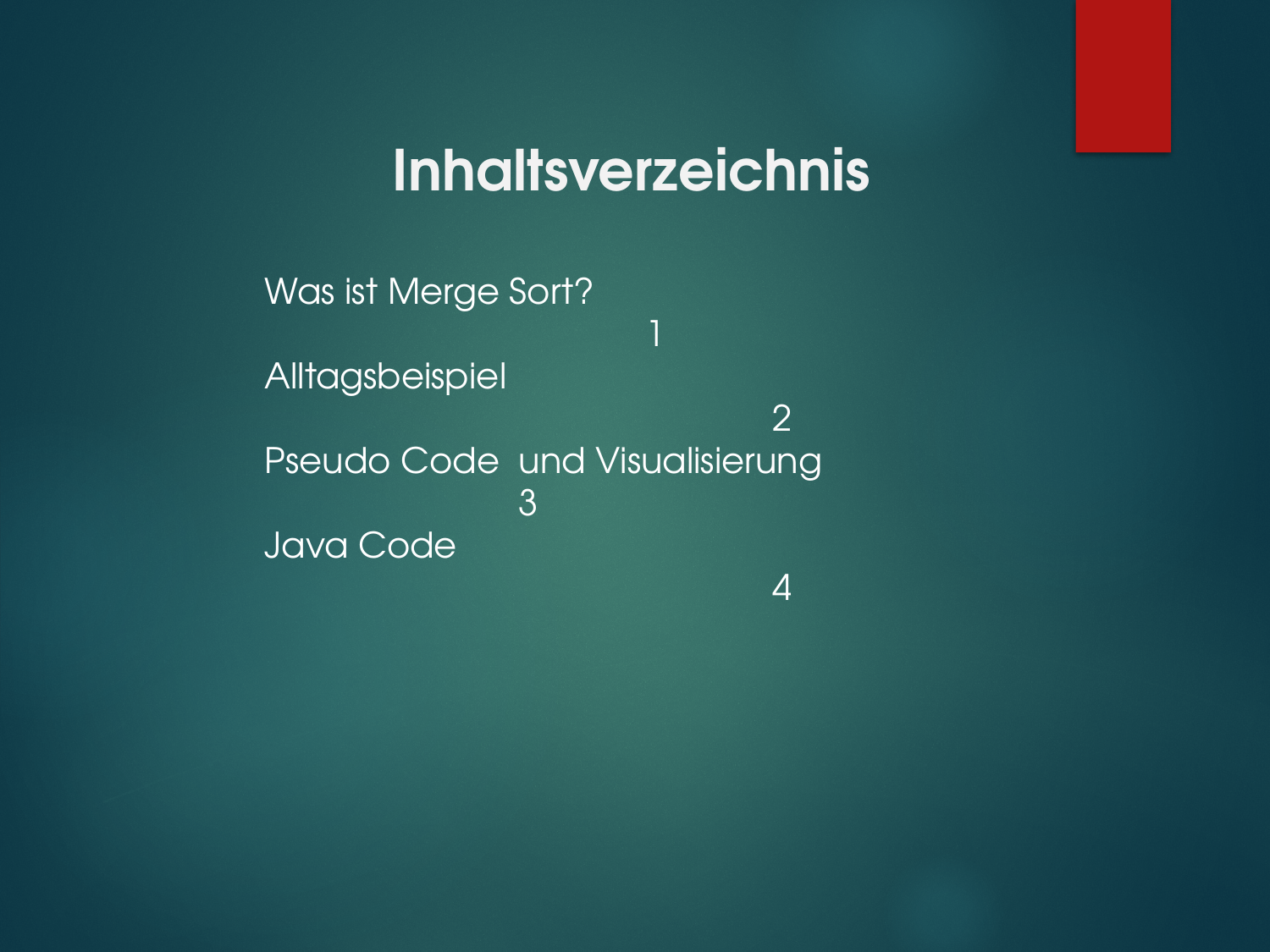

Inhaltsverzeichnis
Was ist Merge Sort?						1
Alltagsbeispiel								2
Pseudo Code	und Visualisierung			3
Java Code 								4